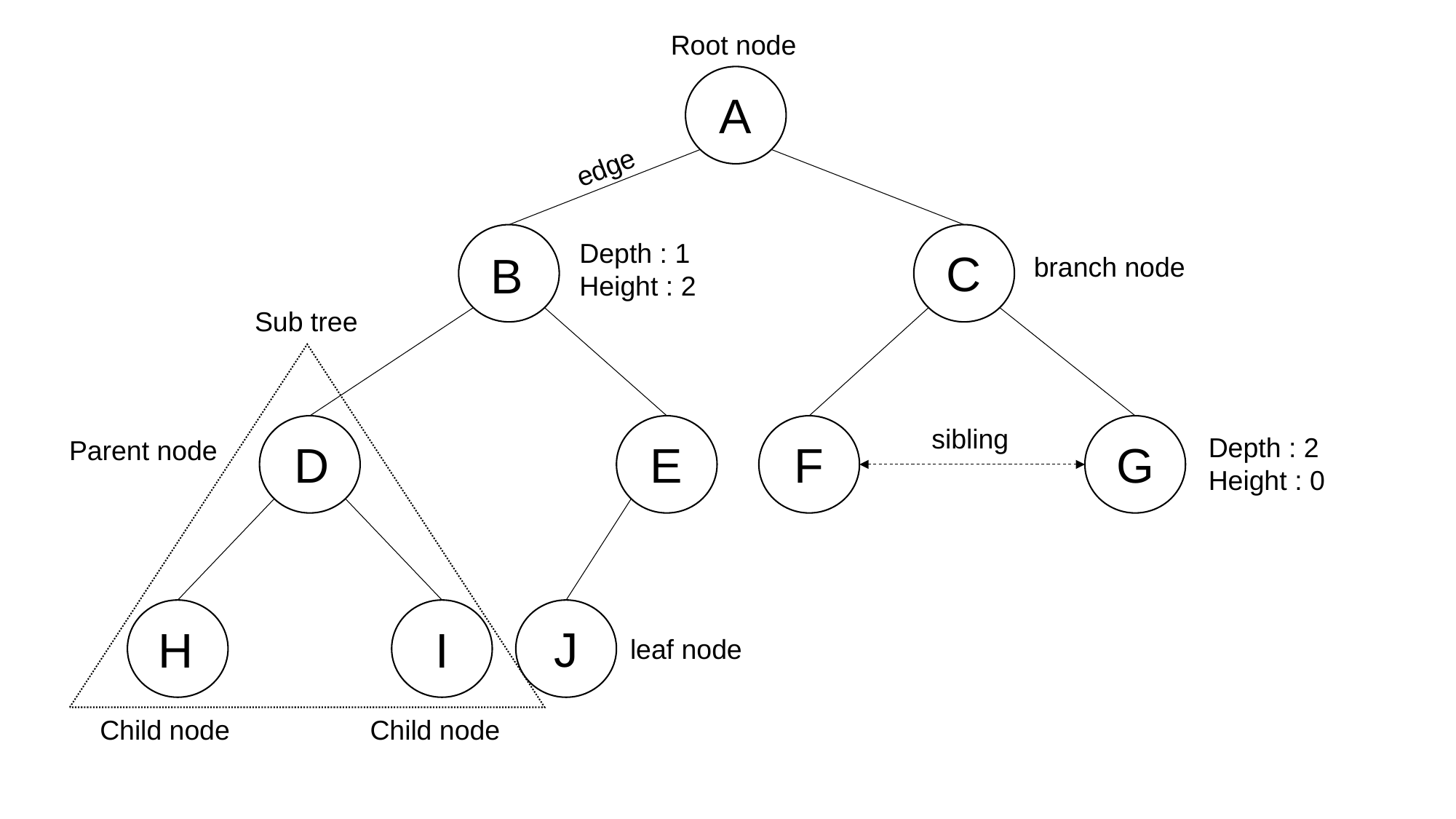

Root node

A
edge

Depth : 1
Height : 2
C
B
branch node
Sub tree

sibling

Depth : 2
Height : 0
Parent node
G
E
F
D

J
H
I
leaf node
Child node
Child node